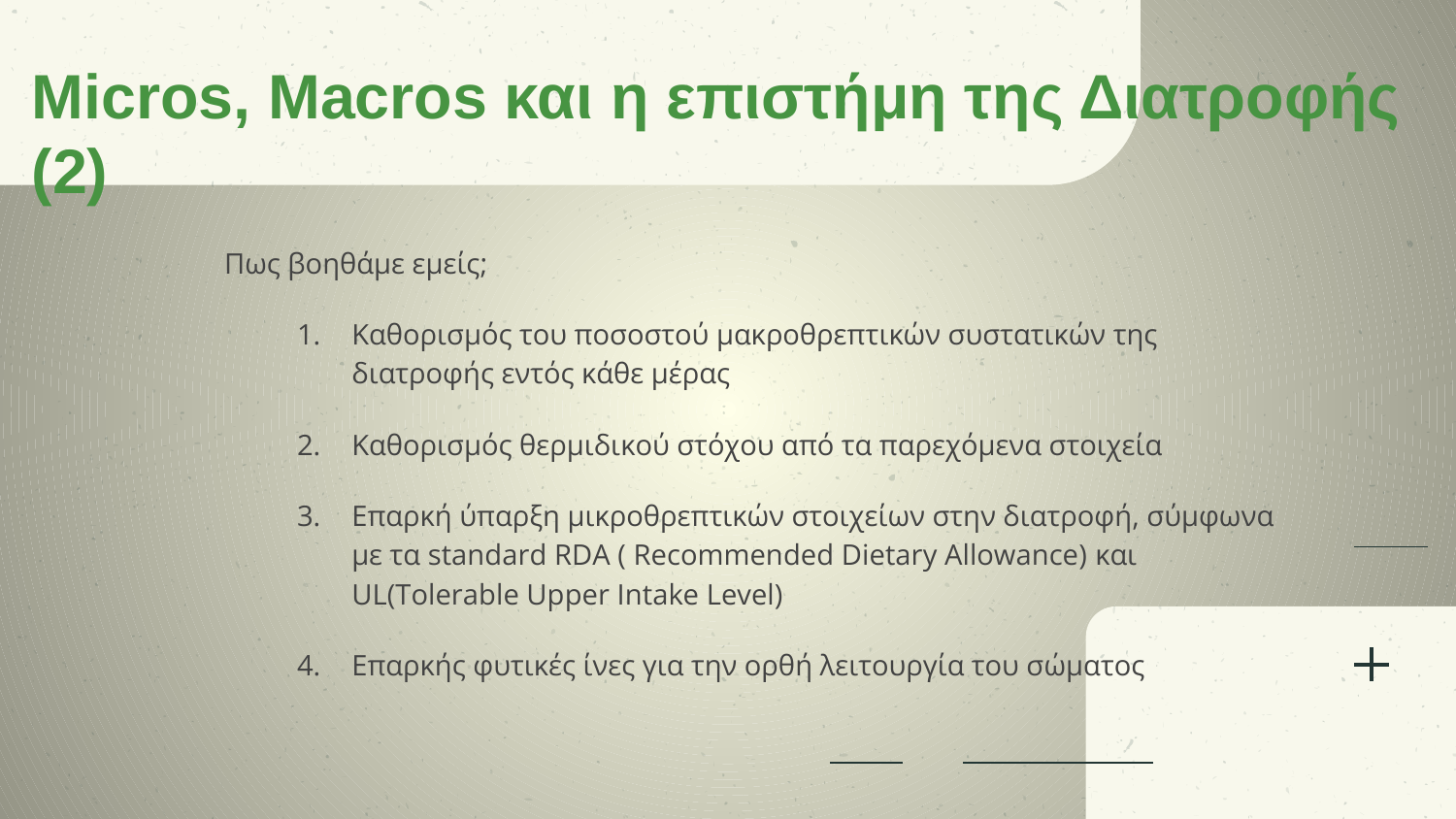

# Micros, Macros και η επιστήμη της Διατροφής (2)
Πως βοηθάμε εμείς;
Καθορισμός του ποσοστού μακροθρεπτικών συστατικών της διατροφής εντός κάθε μέρας
Καθορισμός θερμιδικού στόχου από τα παρεχόμενα στοιχεία
Επαρκή ύπαρξη μικροθρεπτικών στοιχείων στην διατροφή, σύμφωνα με τα standard RDA ( Recommended Dietary Allowance) και UL(Tolerable Upper Intake Level)
Επαρκής φυτικές ίνες για την ορθή λειτουργία του σώματος